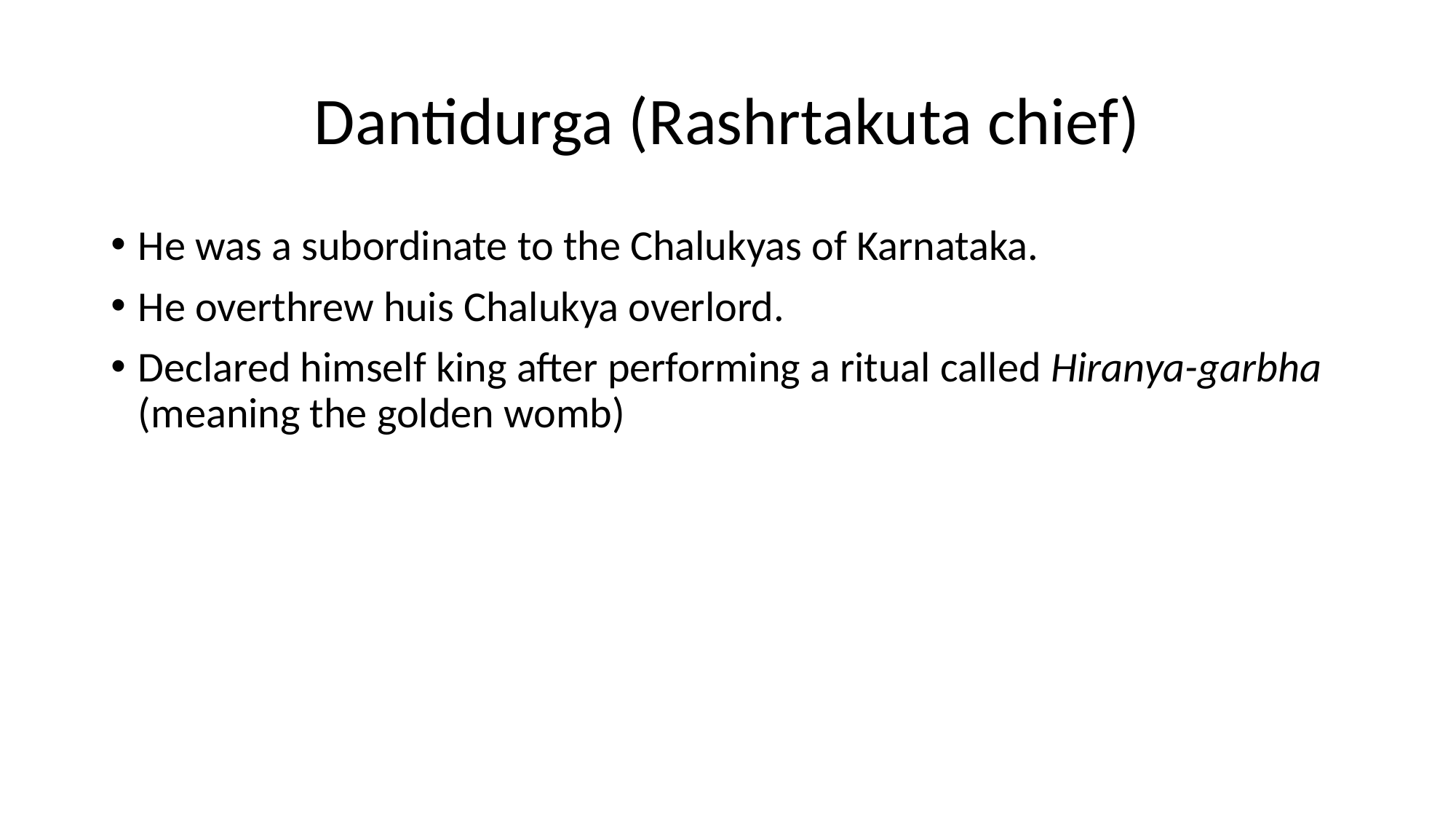

# Dantidurga (Rashrtakuta chief)
He was a subordinate to the Chalukyas of Karnataka.
He overthrew huis Chalukya overlord.
Declared himself king after performing a ritual called Hiranya-garbha (meaning the golden womb)